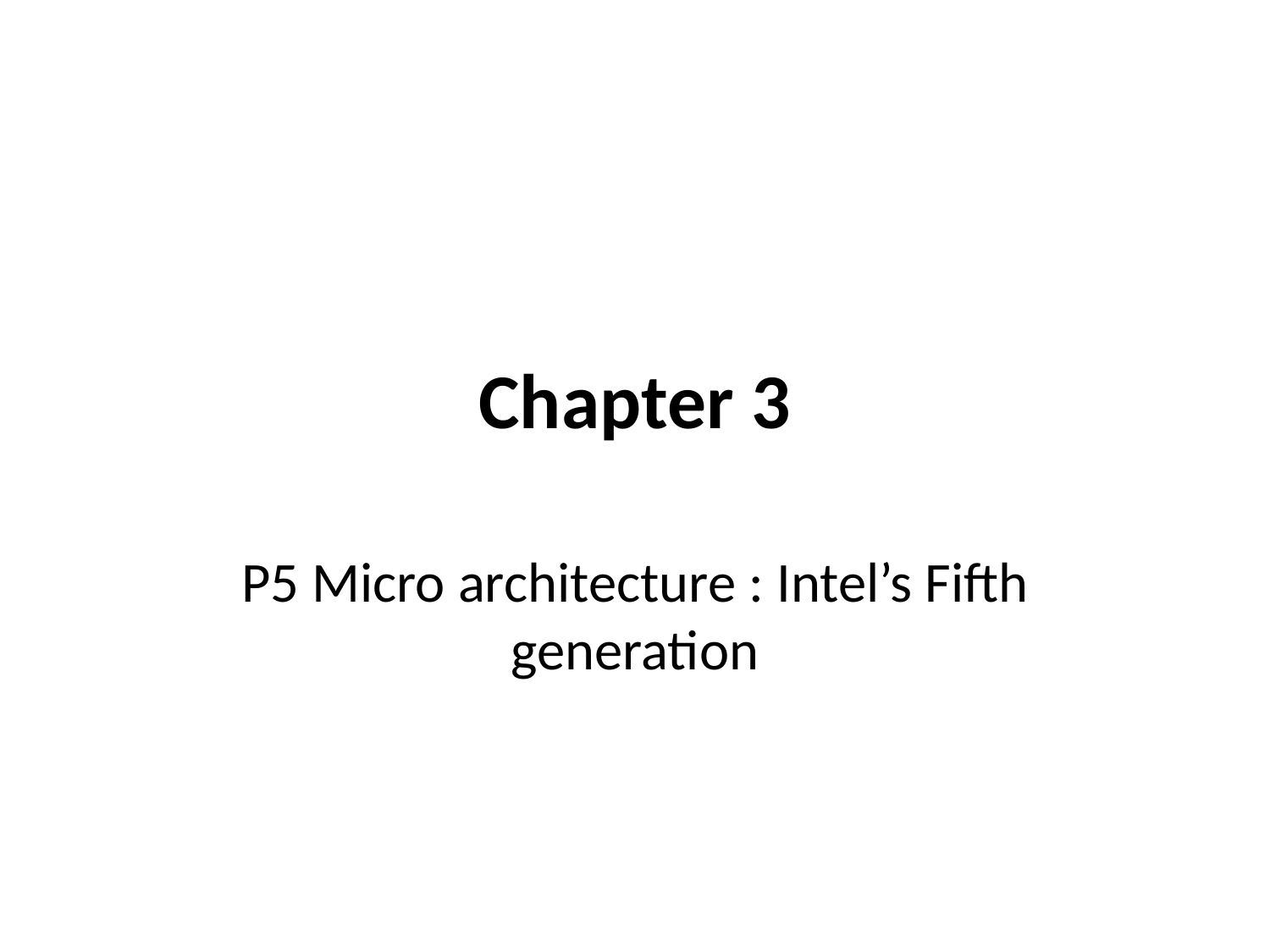

# Chapter 3
P5 Micro architecture : Intel’s Fifth generation